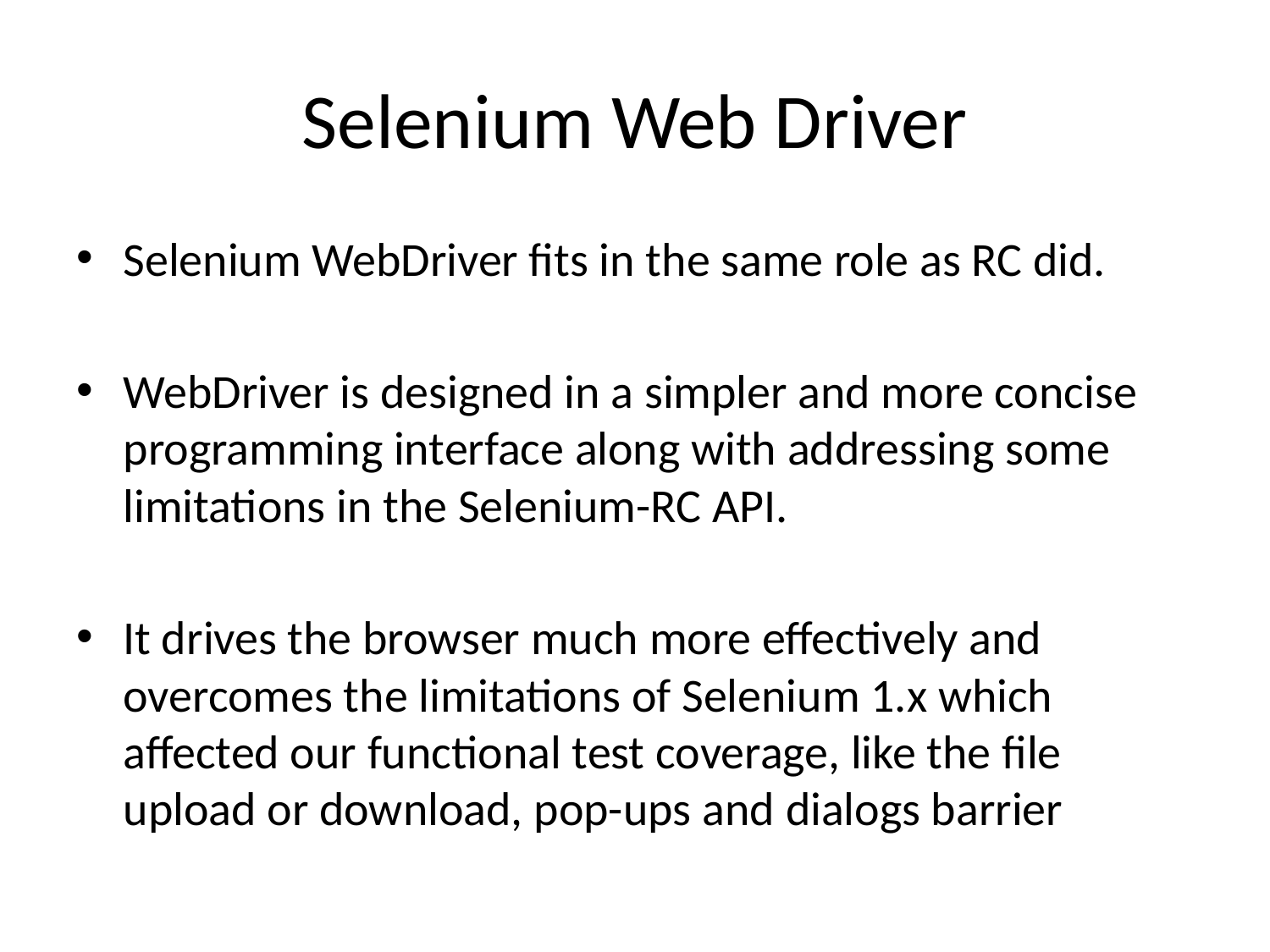

# Selenium Web Driver
Selenium WebDriver fits in the same role as RC did.

WebDriver is designed in a simpler and more concise programming interface along with addressing some limitations in the Selenium-RC API.

It drives the browser much more effectively and overcomes the limitations of Selenium 1.x which affected our functional test coverage, like the file upload or download, pop-ups and dialogs barrier